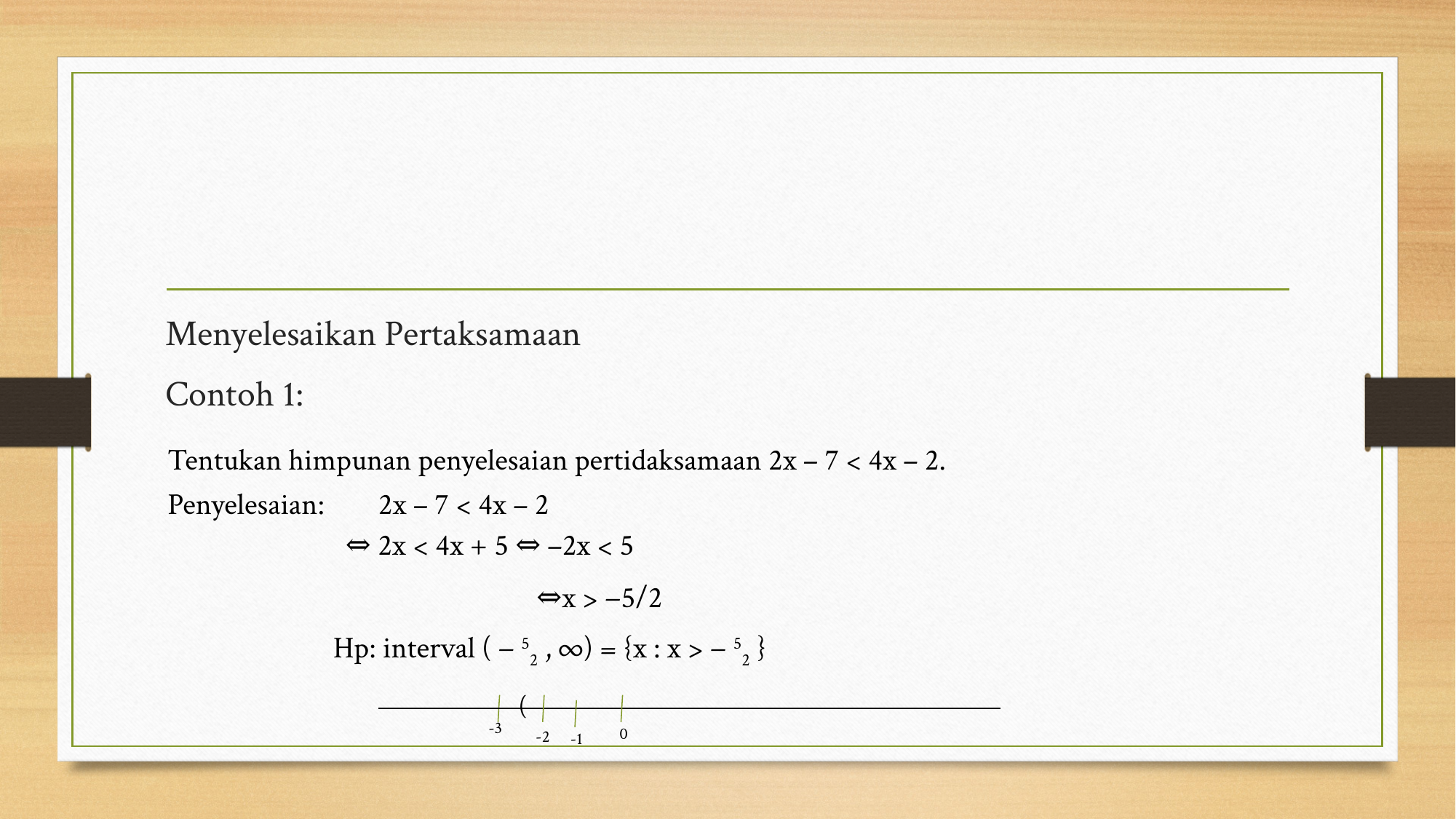

#
Menyelesaikan Pertaksamaan
Contoh 1:

| Tentukan himpunan penyelesaian pertidaksamaan 2x – 7 < 4x – 2. Penyelesaian: 2x – 7 < 4x – 2 |
| --- |
| ⇔ 2x < 4x + 5 ⇔ –2x < 5 |
| --- |
| ⇔x > −5/2 |
| --- |
| Hp: interval ( − 52 , ∞) = {x : x > − 52 } |
| --- |
(
0
-2
-3
-1